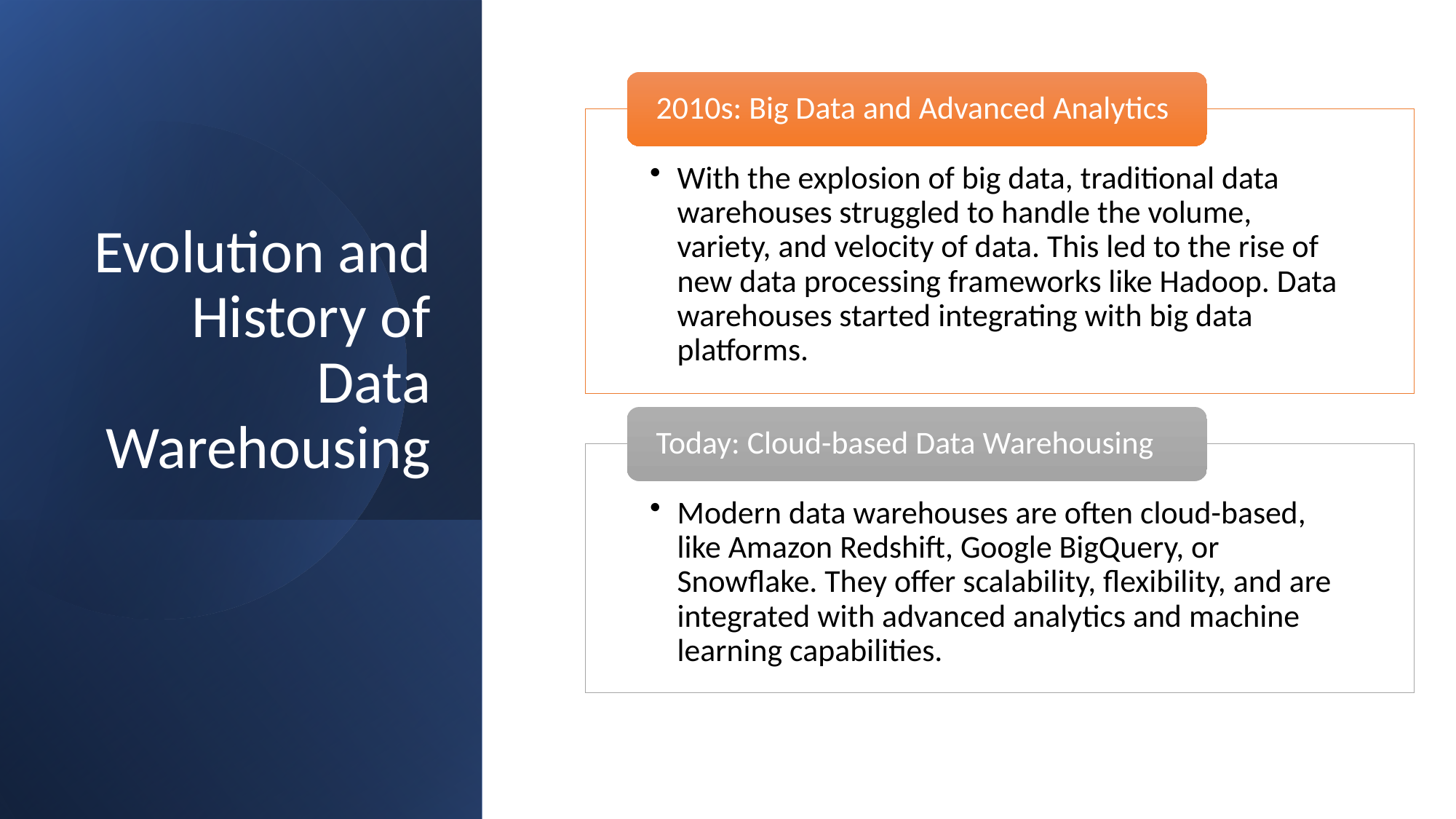

With the explosion of big data, traditional data warehouses struggled to handle the volume, variety, and velocity of data. This led to the rise of new data processing frameworks like Hadoop. Data warehouses started integrating with big data platforms.
2010s: Big Data and Advanced Analytics
Modern data warehouses are often cloud-based, like Amazon Redshift, Google BigQuery, or Snowflake. They offer scalability, flexibility, and are integrated with advanced analytics and machine learning capabilities.
Today: Cloud-based Data Warehousing

# Evolution and History of Data Warehousing